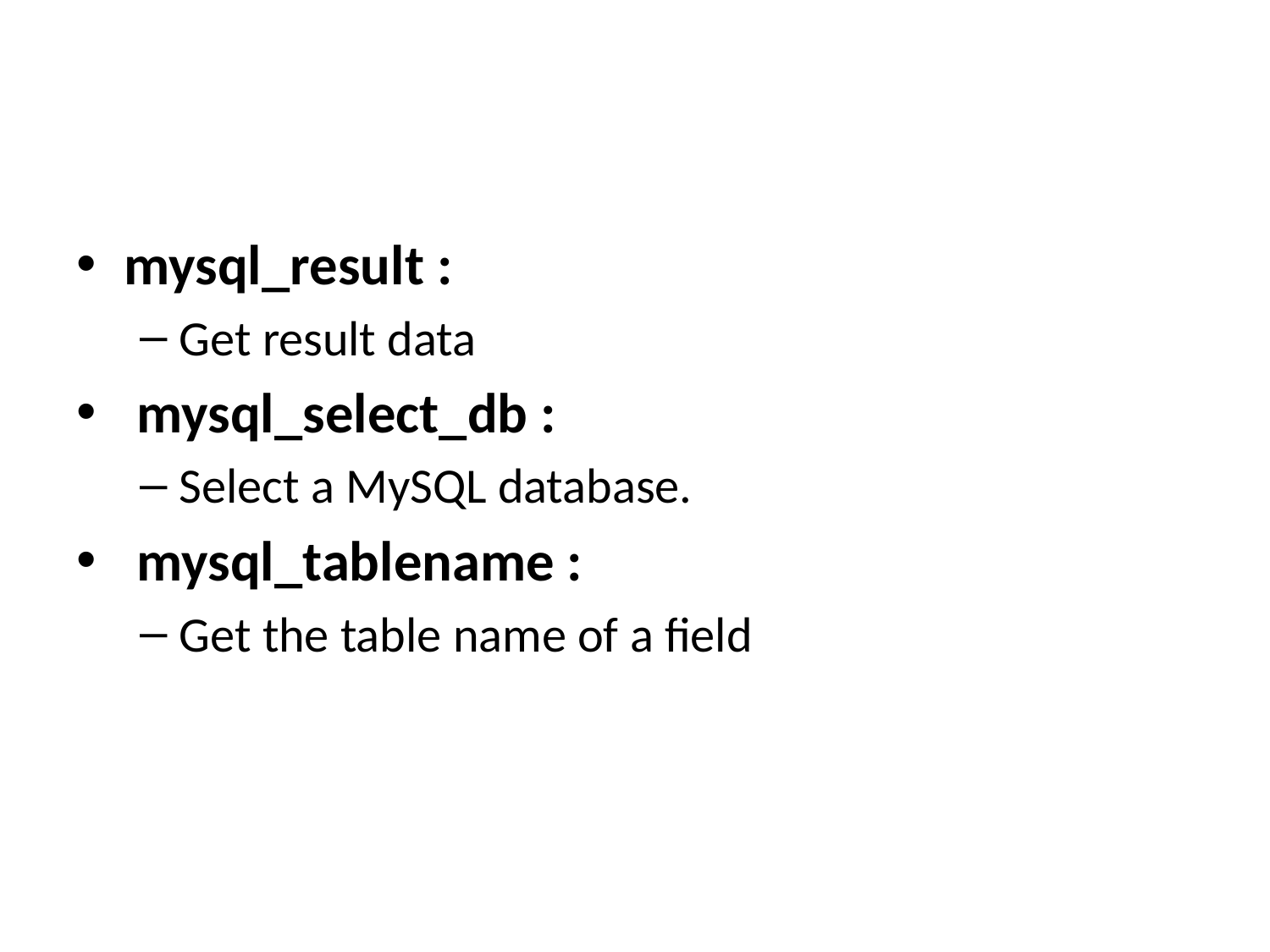

#
mysql_result :
Get result data
 mysql_select_db :
Select a MySQL database.
 mysql_tablename :
Get the table name of a field